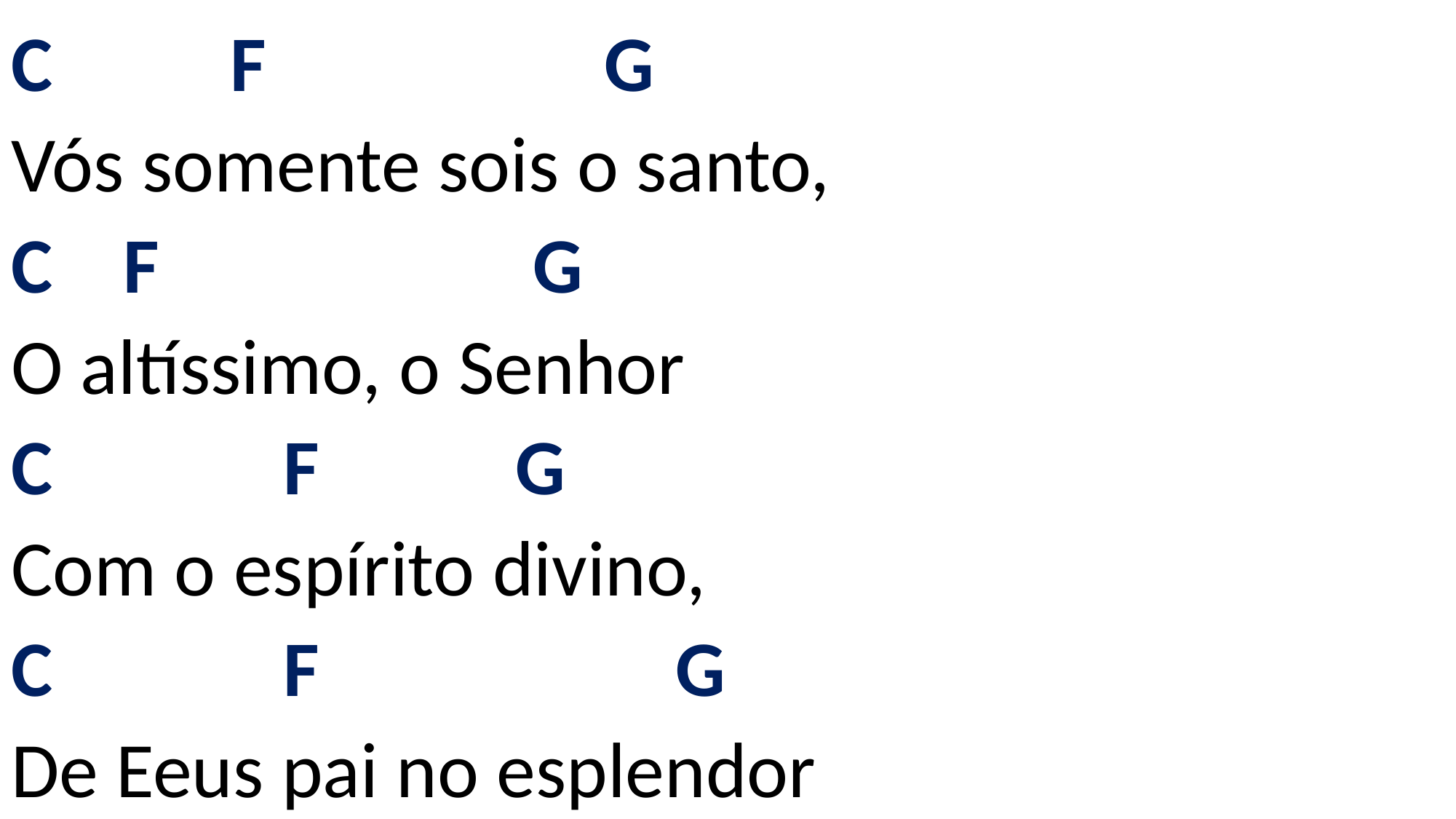

# C          F                   G Vós somente sois o santo, C    F                     G O altíssimo, o Senhor C             F           G Com o espírito divino, C             F                    G De Eeus pai no esplendor